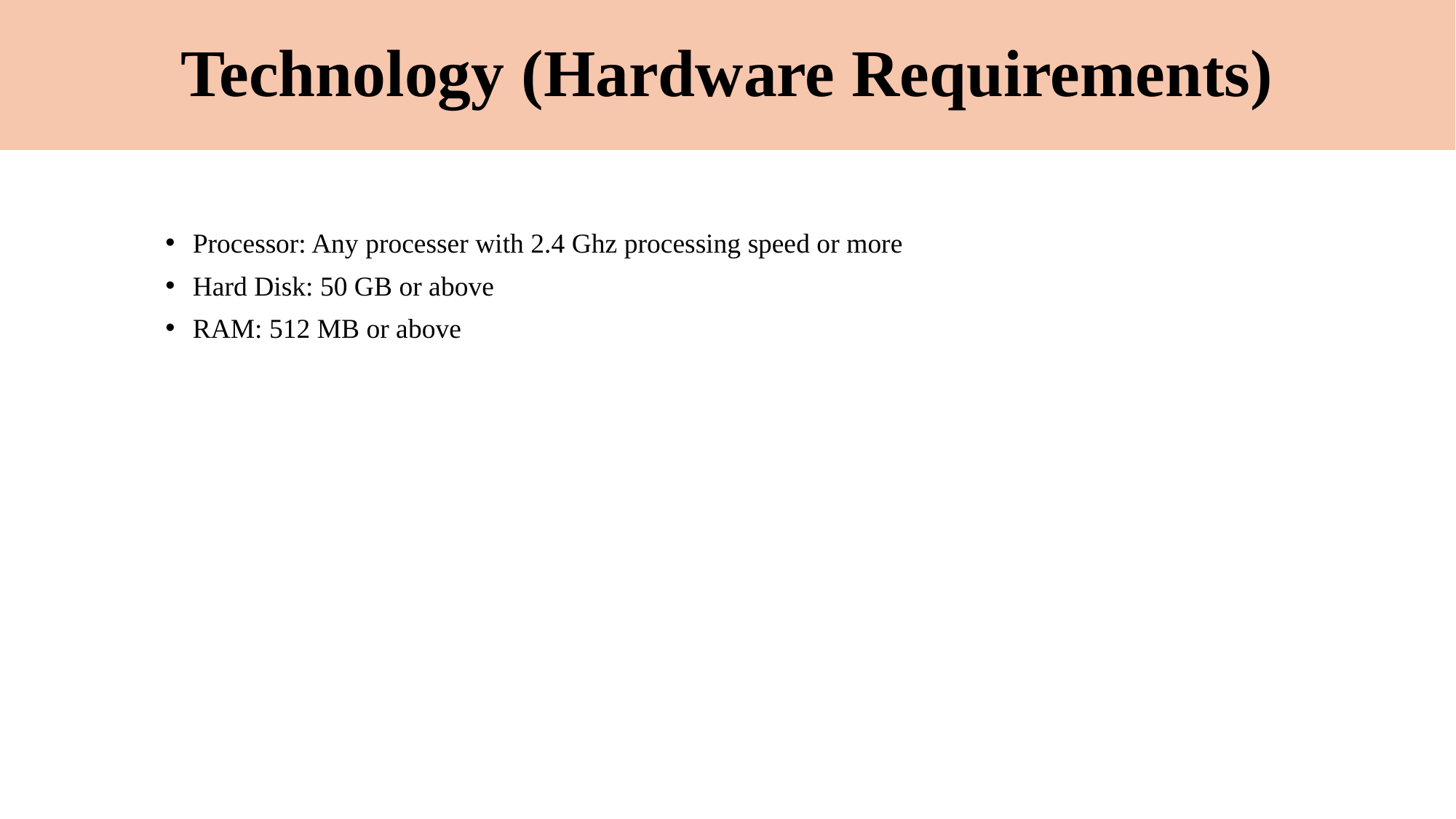

# Technology (Hardware Requirements)
Processor: Any processer with 2.4 Ghz processing speed or more
Hard Disk: 50 GB or above
RAM: 512 MB or above